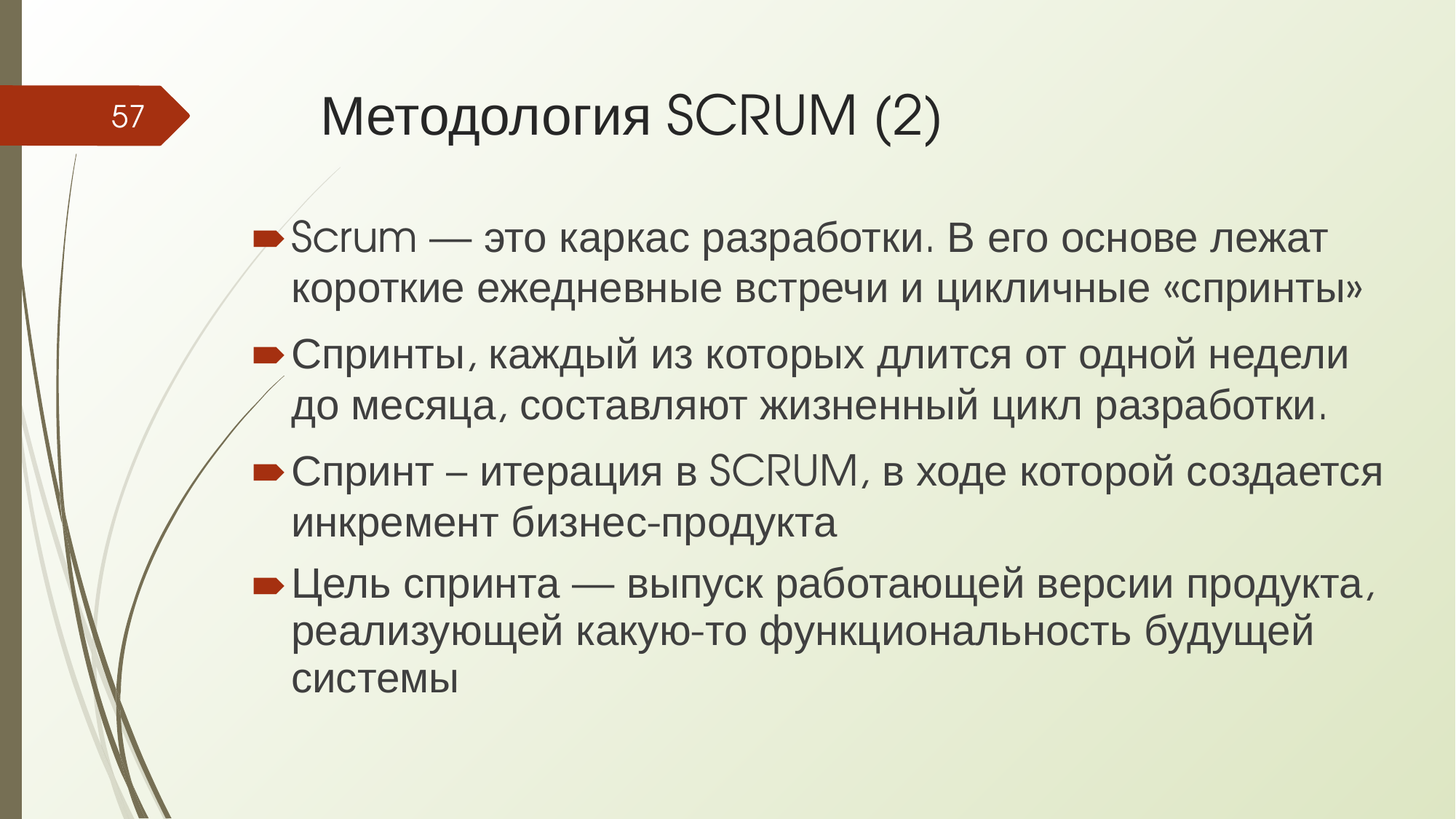

# Методология SCRUM (2)
57
Scrum — это каркас разработки. В его основе лежат короткие ежедневные встречи и цикличные «спринты»
Спринты, каждый из которых длится от одной недели до месяца, составляют жизненный цикл разработки.
Спринт – итерация в SCRUM, в ходе которой создается инкремент бизнес-продукта
Цель спринта — выпуск работающей версии продукта, реализующей какую-то функциональность будущей системы